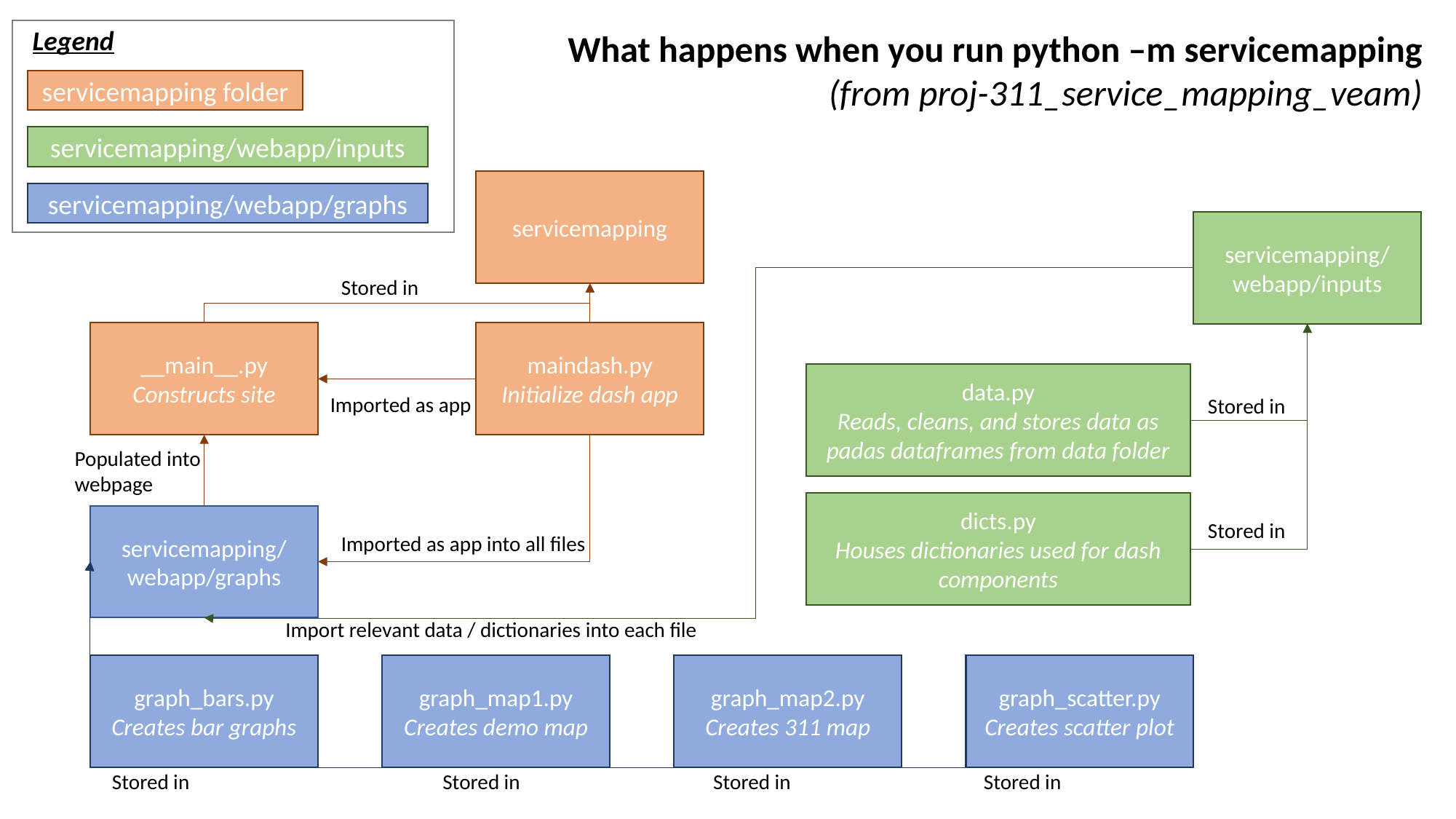

Legend

What happens when you run python –m servicemapping
(from proj-311_service_mapping_veam)
servicemapping folder
servicemapping/webapp/inputs
servicemapping
servicemapping/webapp/graphs
servicemapping/
webapp/inputs
Stored in
__main__.py
Constructs site
maindash.py
Initialize dash app
data.py
Reads, cleans, and stores data as padas dataframes from data folder
Imported as app
Stored in
Populated into
webpage
dicts.py
Houses dictionaries used for dash components
servicemapping/
webapp/graphs
Stored in
Imported as app into all files
Import relevant data / dictionaries into each file
graph_bars.py
Creates bar graphs
graph_map1.py
Creates demo map
graph_map2.py
Creates 311 map
graph_scatter.py
Creates scatter plot
Stored in
Stored in
Stored in
Stored in